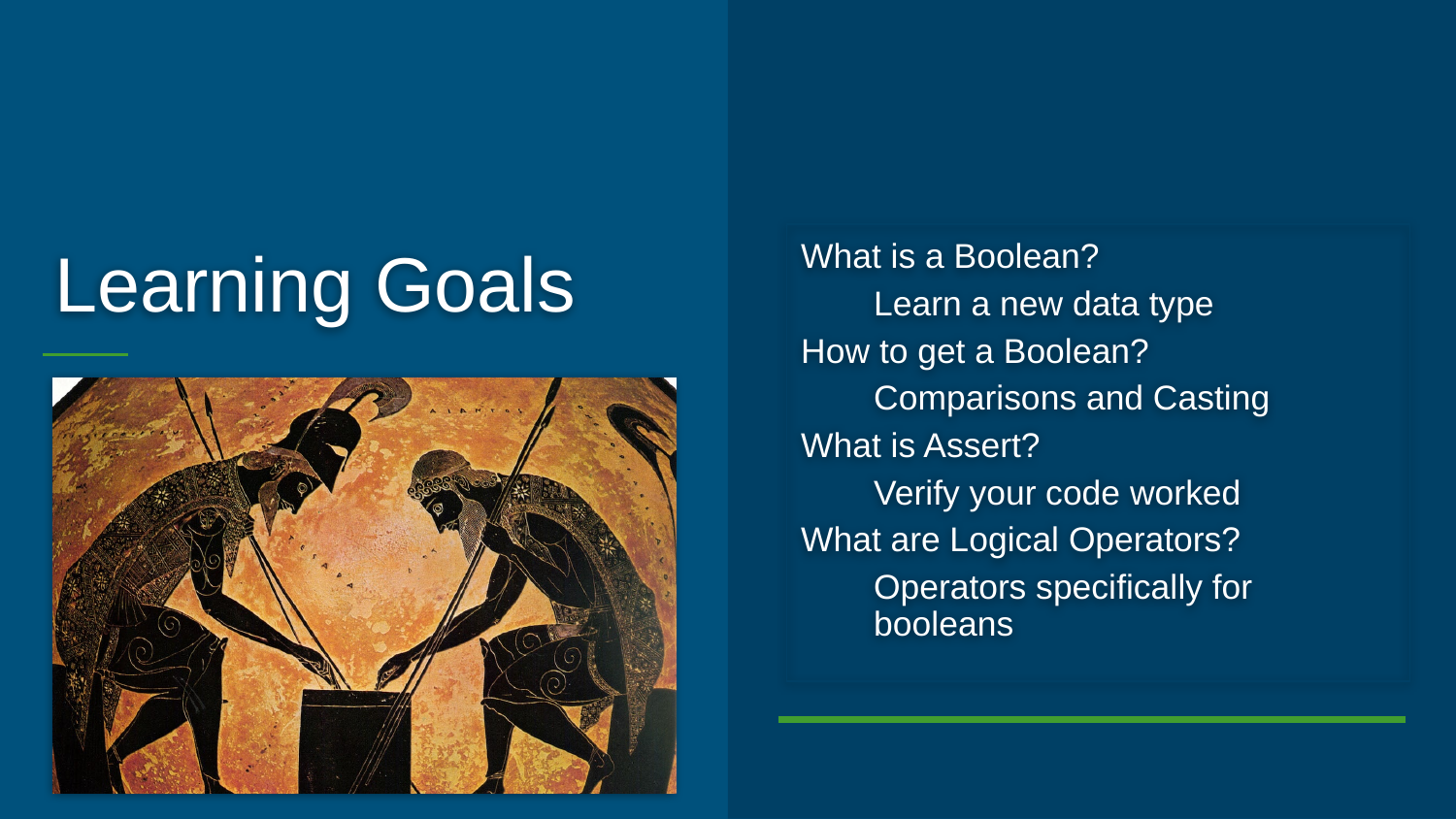

What is a Boolean?
Learn a new data type
How to get a Boolean?
Comparisons and Casting
What is Assert?
Verify your code worked
What are Logical Operators?
Operators specifically for booleans

# Learning Goals